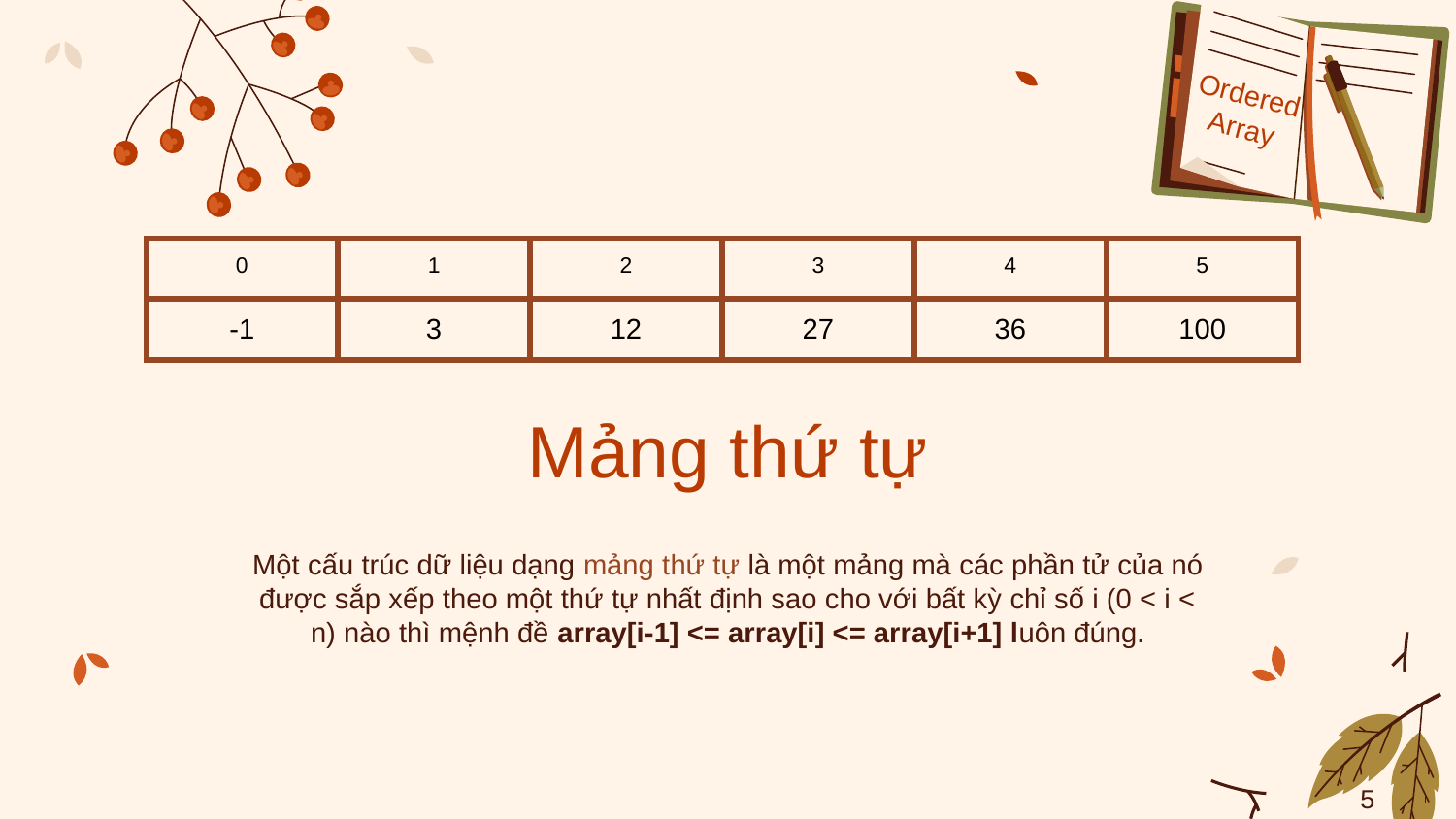

Ordered Array
| 0 | 1 | 2 | 3 | 4 | 5 |
| --- | --- | --- | --- | --- | --- |
| -1 | 3 | 12 | 27 | 36 | 100 |
# Mảng thứ tự
Một cấu trúc dữ liệu dạng mảng thứ tự là một mảng mà các phần tử của nó được sắp xếp theo một thứ tự nhất định sao cho với bất kỳ chỉ số i (0 < i < n) nào thì mệnh đề array[i-1] <= array[i] <= array[i+1] luôn đúng.

5